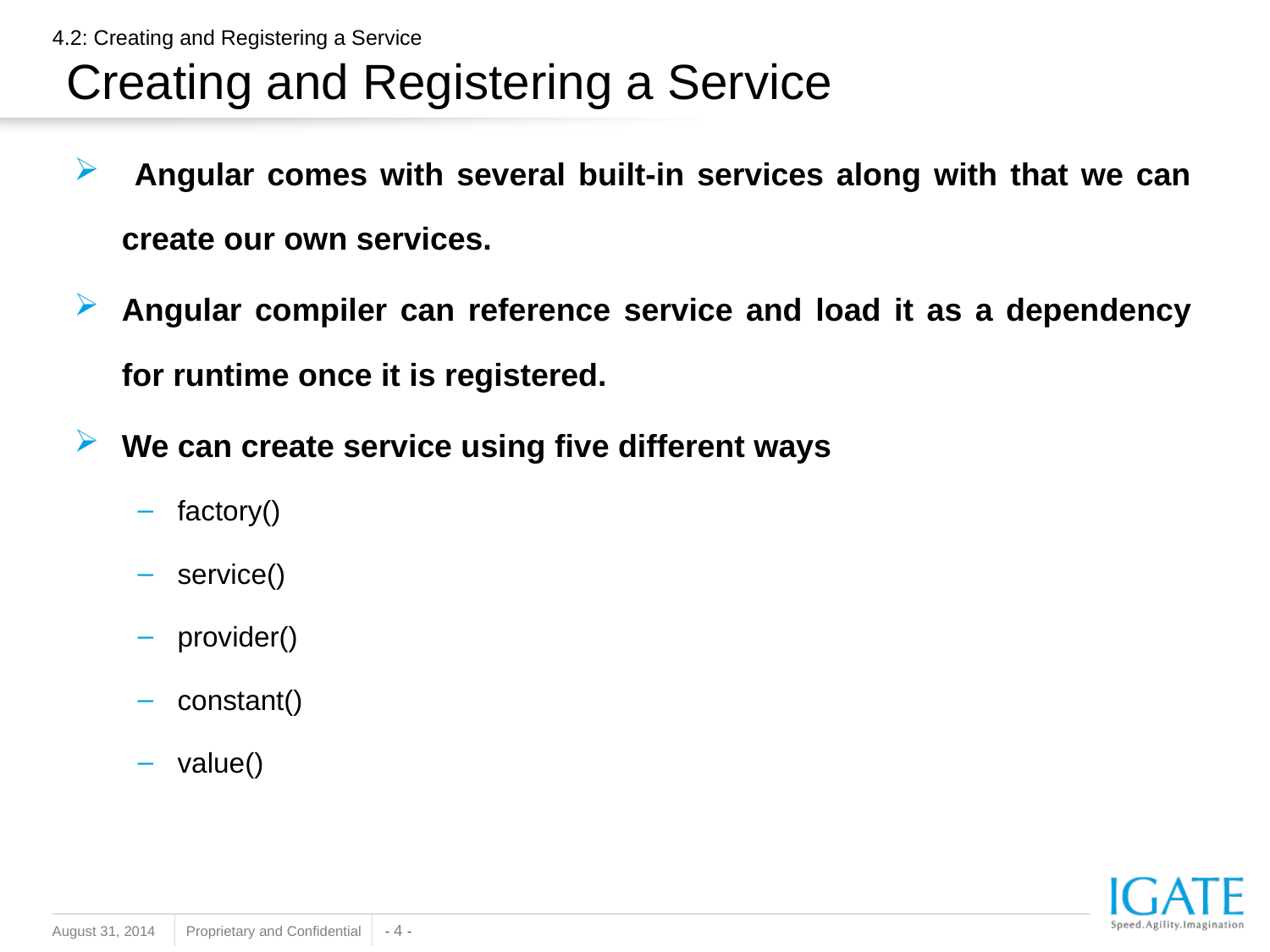

# 4.2: Creating and Registering a Service Creating and Registering a Service
 Angular comes with several built-in services along with that we can create our own services.
Angular compiler can reference service and load it as a dependency for runtime once it is registered.
We can create service using five different ways
factory()
service()
provider()
constant()
value()